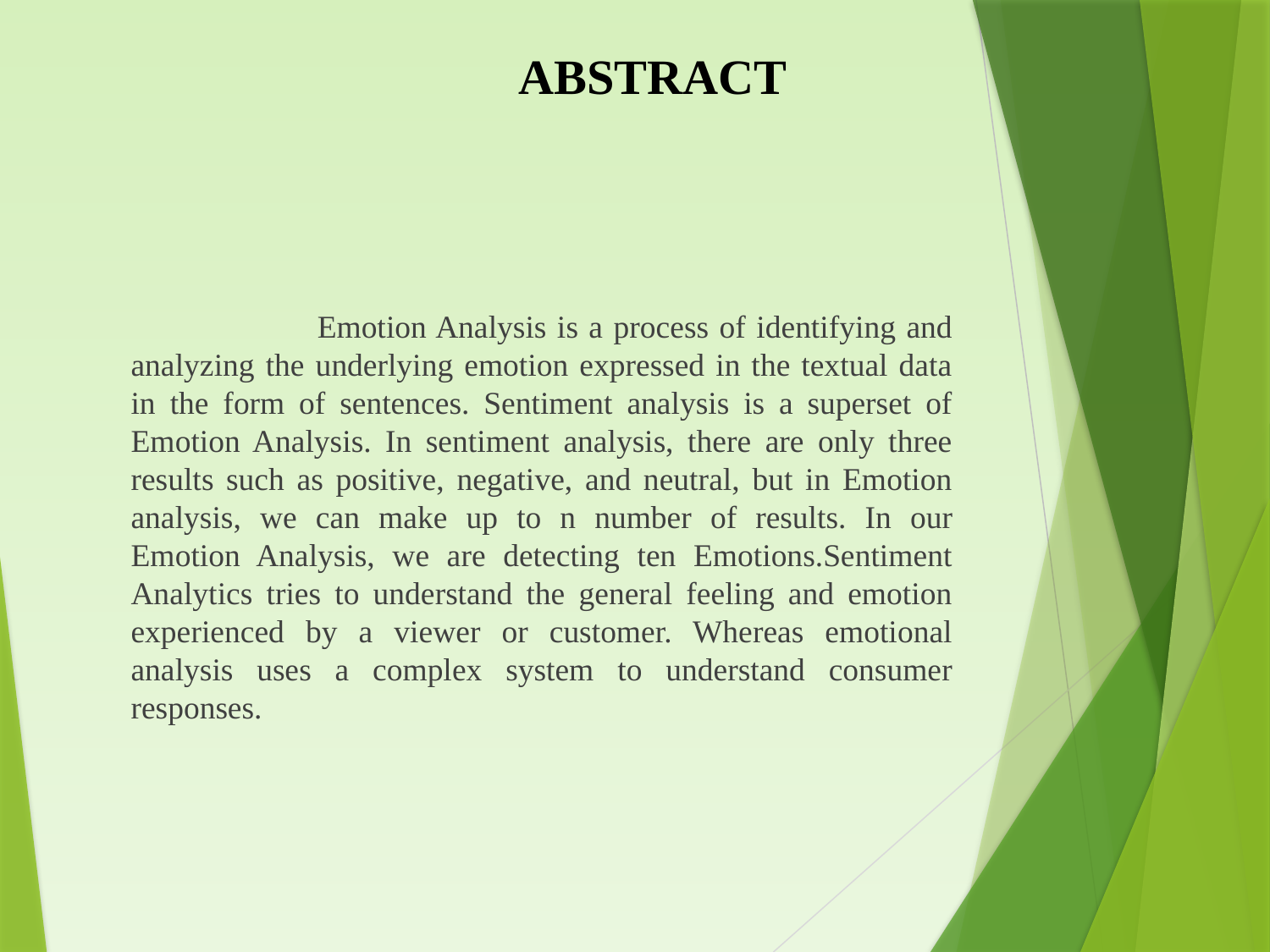

# ABSTRACT
                      Emotion Analysis is a process of identifying and analyzing the underlying emotion expressed in the textual data in the form of sentences. Sentiment analysis is a superset of Emotion Analysis. In sentiment analysis, there are only three results such as positive, negative, and neutral, but in Emotion analysis, we can make up to n number of results. In our Emotion Analysis, we are detecting ten Emotions.Sentiment Analytics tries to understand the general feeling and emotion experienced by a viewer or customer. Whereas emotional analysis uses a complex system to understand consumer responses.